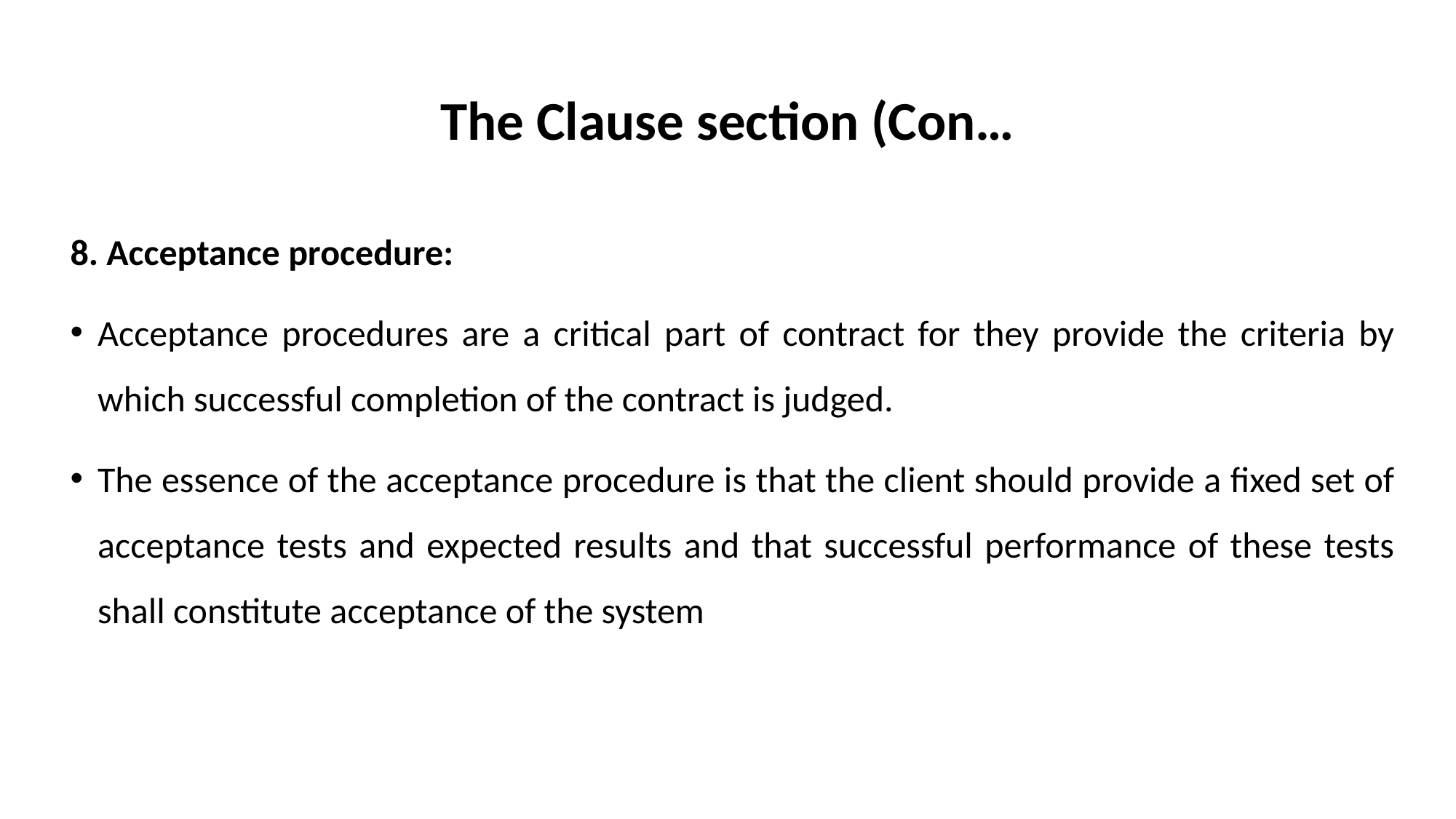

# The Clause section (Con…
8. Acceptance procedure:
Acceptance procedures are a critical part of contract for they provide the criteria by which successful completion of the contract is judged.
The essence of the acceptance procedure is that the client should provide a fixed set of acceptance tests and expected results and that successful performance of these tests shall constitute acceptance of the system